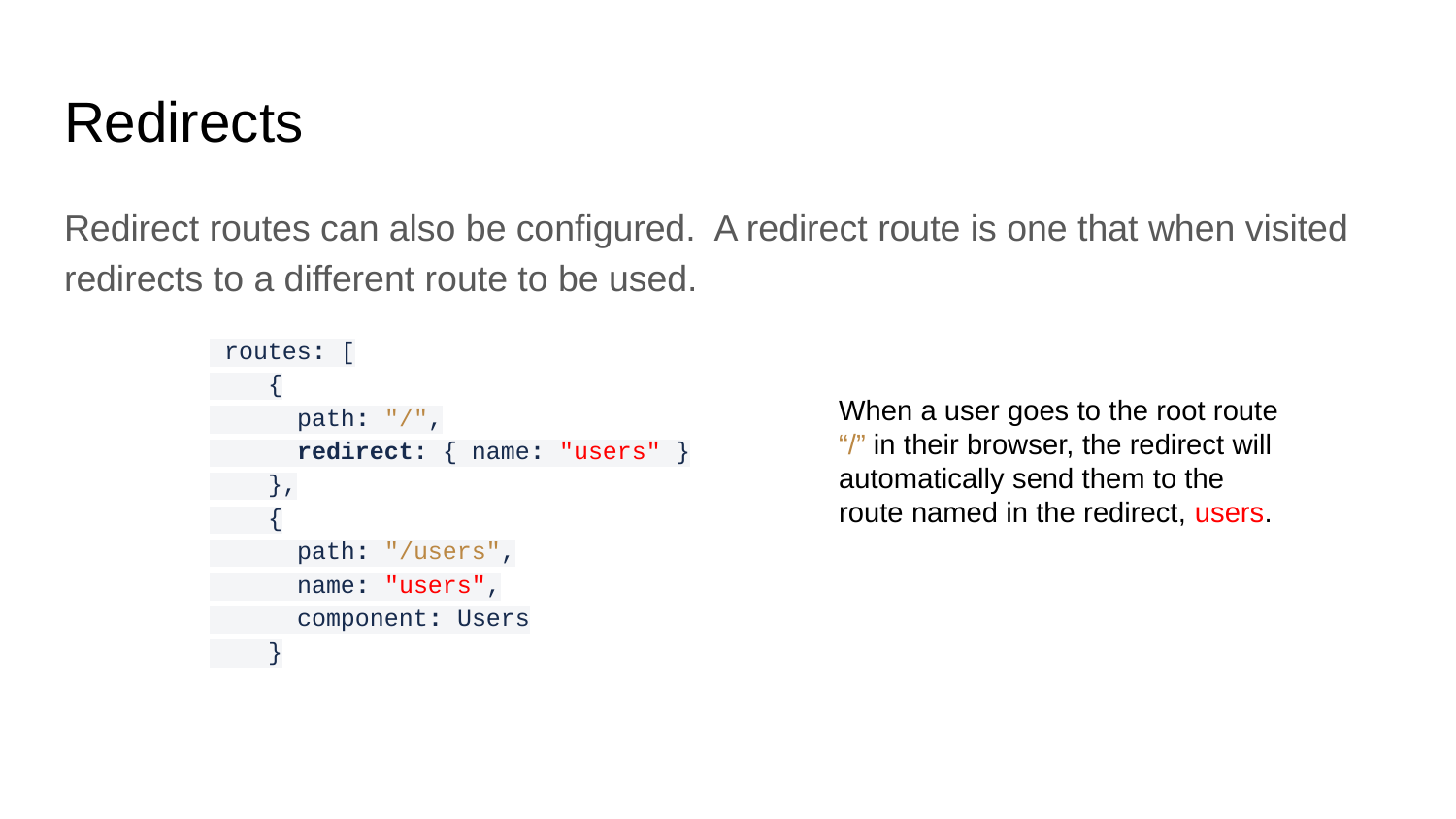

# Redirects
Redirect routes can also be configured.  A redirect route is one that when visited redirects to a different route to be used.
 routes: [
    {
      path: "/",
      redirect: { name: "users" }
    },
    {
      path: "/users",
      name: "users",
      component: Users
    }
When a user goes to the root route “/” in their browser, the redirect will automatically send them to the route named in the redirect, users.